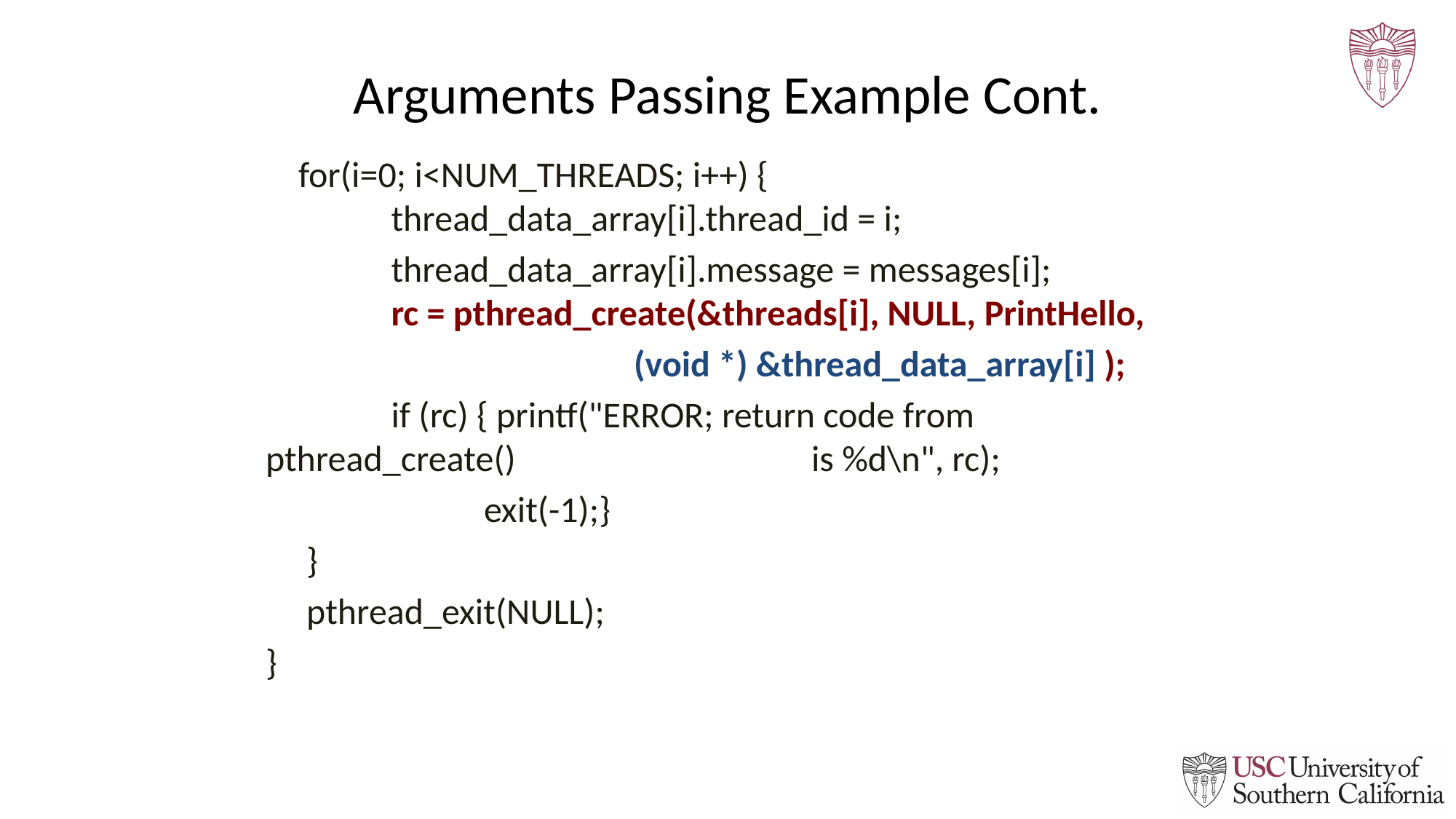

# Arguments Passing Example Cont.
    for(i=0; i<NUM_THREADS; i++) {
	  thread_data_array[i].thread_id = i;
	  thread_data_array[i].message = messages[i];
 	  rc = pthread_create(&threads[i], NULL, PrintHello,
       			     (void *) &thread_data_array[i] );
	  if (rc) { printf("ERROR; return code from pthread_create() 			is %d\n", rc);
		exit(-1);}
     }
     pthread_exit(NULL);
}